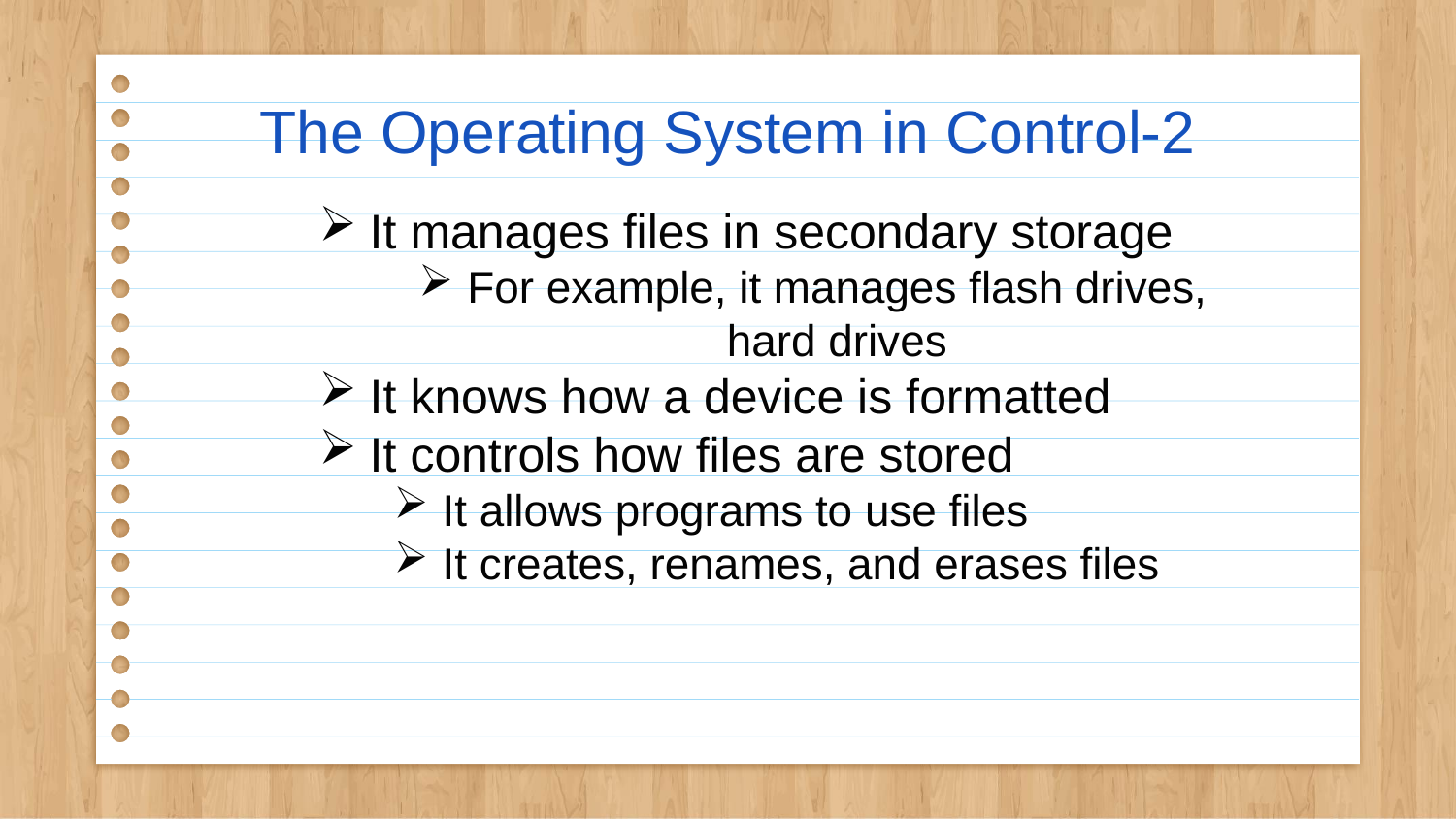

# The Operating System in Control-2
It manages files in secondary storage
For example, it manages flash drives, hard drives
It knows how a device is formatted
It controls how files are stored
It allows programs to use files
It creates, renames, and erases files